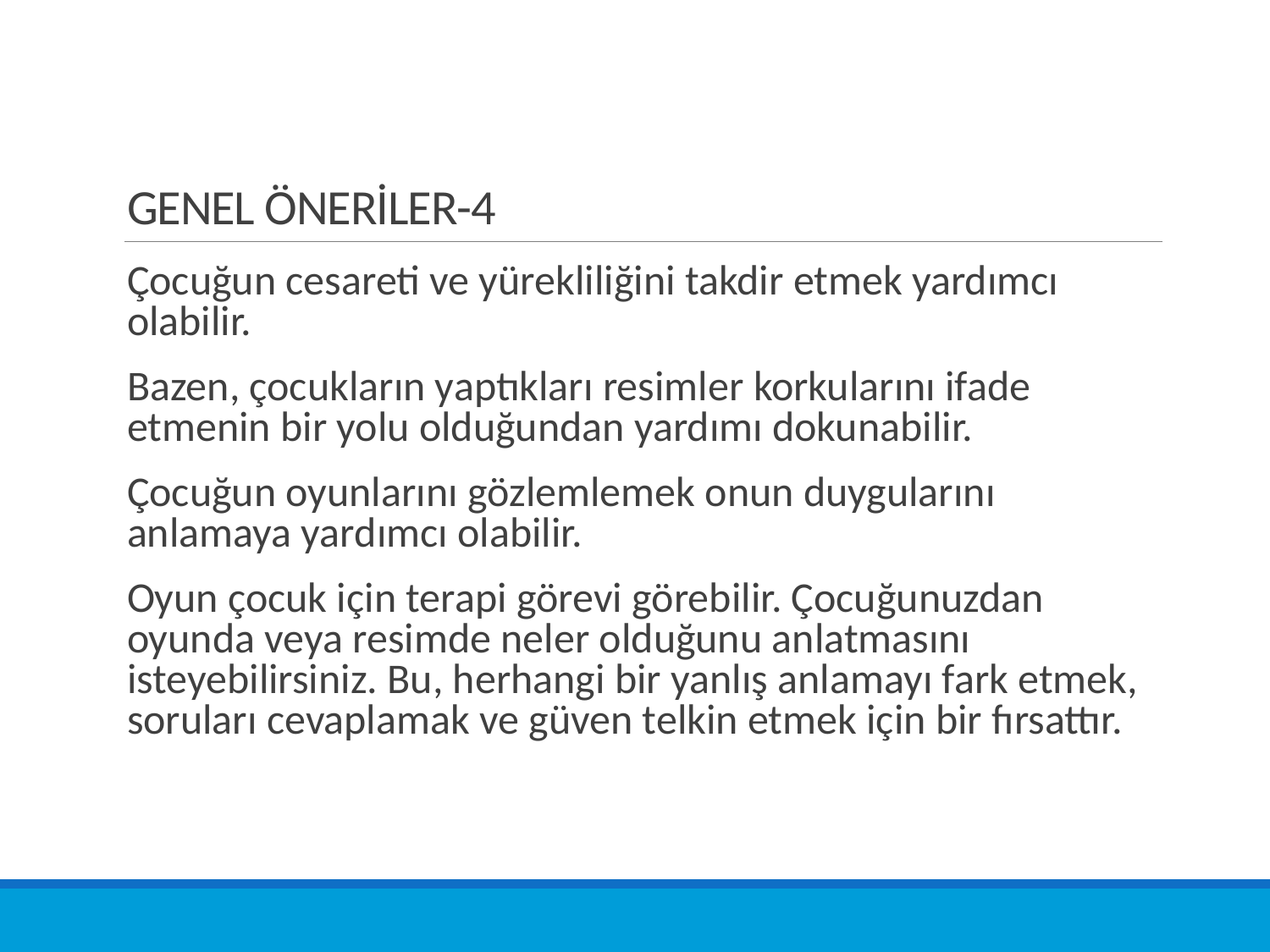

# GENEL ÖNERİLER-4
Çocuğun cesareti ve yürekliliğini takdir etmek yardımcı olabilir.
Bazen, çocukların yaptıkları resimler korkularını ifade etmenin bir yolu olduğundan yardımı dokunabilir.
Çocuğun oyunlarını gözlemlemek onun duygularını anlamaya yardımcı olabilir.
Oyun çocuk için terapi görevi görebilir. Çocuğunuzdan oyunda veya resimde neler olduğunu anlatmasını isteyebilirsiniz. Bu, herhangi bir yanlış anlamayı fark etmek, soruları cevaplamak ve güven telkin etmek için bir fırsattır.